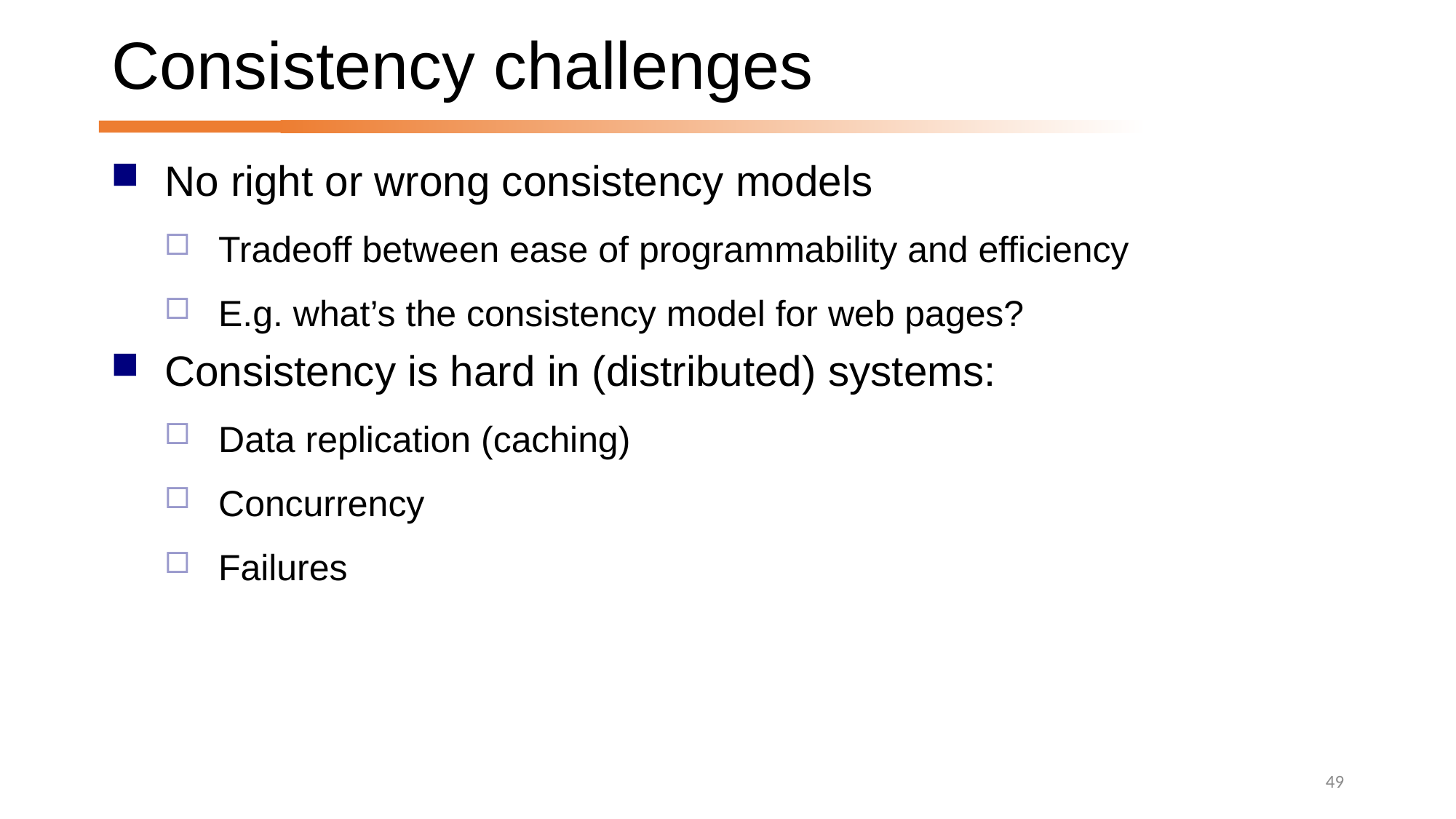

# Consistency challenges
No right or wrong consistency models
Tradeoff between ease of programmability and efficiency
E.g. what’s the consistency model for web pages?
Consistency is hard in (distributed) systems:
Data replication (caching)
Concurrency
Failures

49